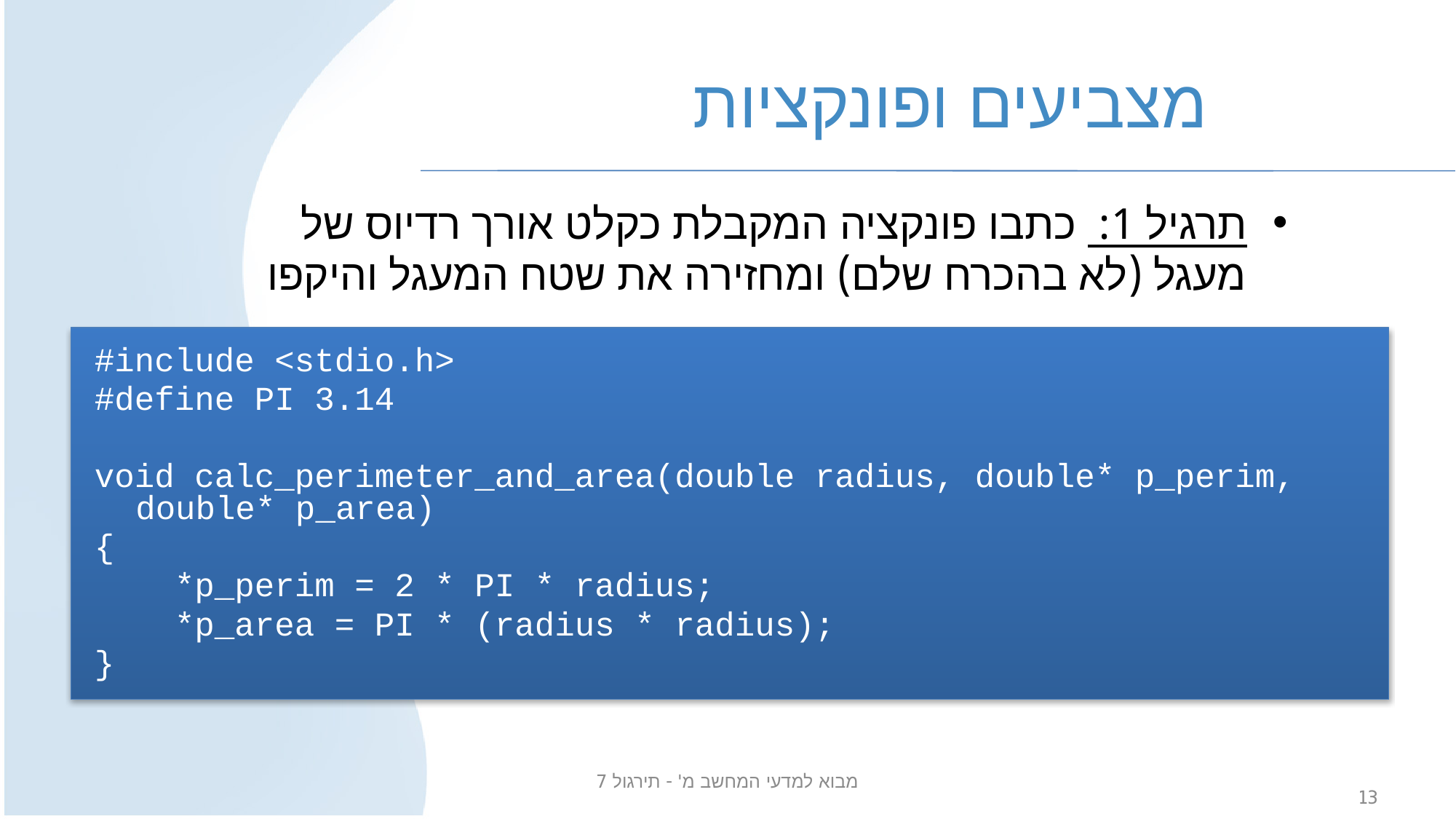

# מצביעים ופונקציות
תרגיל 1:  כתבו פונקציה המקבלת כקלט אורך רדיוס של מעגל (לא בהכרח שלם) ומחזירה את שטח המעגל והיקפו
#include <stdio.h>
#define PI 3.14

void calc_perimeter_and_area(double radius, double* p_perim, double* p_area)
{
    *p_perim = 2 * PI * radius;
    *p_area = PI * (radius * radius);
}
מבוא למדעי המחשב מ' - תירגול 7
13